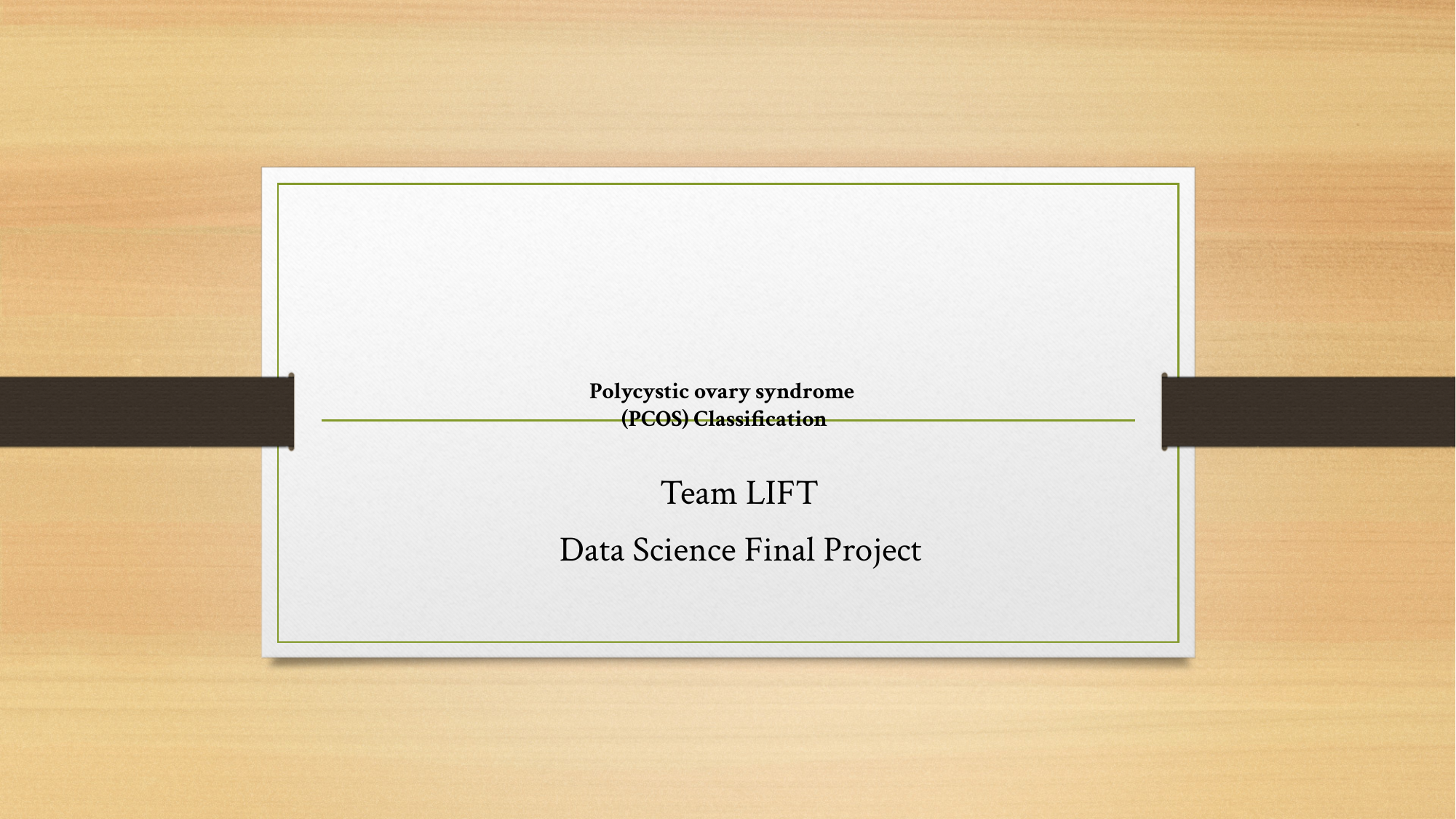

# Polycystic ovary syndrome (PCOS) Classification

Team LIFT
Data Science Final Project